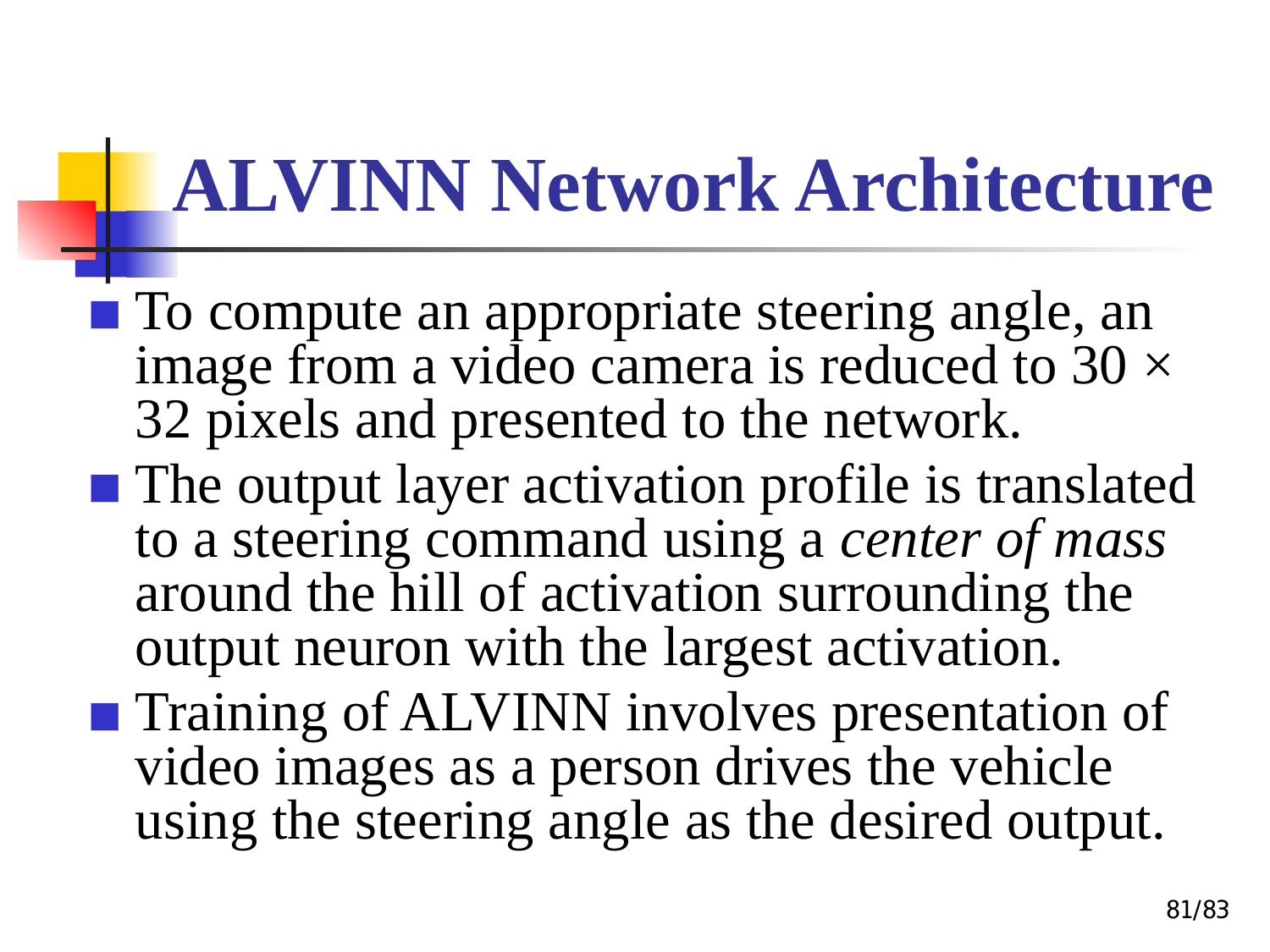

# ALVINN Network Architecture
To compute an appropriate steering angle, an image from a video camera is reduced to 30 × 32 pixels and presented to the network.
The output layer activation profile is translated to a steering command using a center of mass around the hill of activation surrounding the output neuron with the largest activation.
Training of ALVINN involves presentation of video images as a person drives the vehicle using the steering angle as the desired output.
81/83